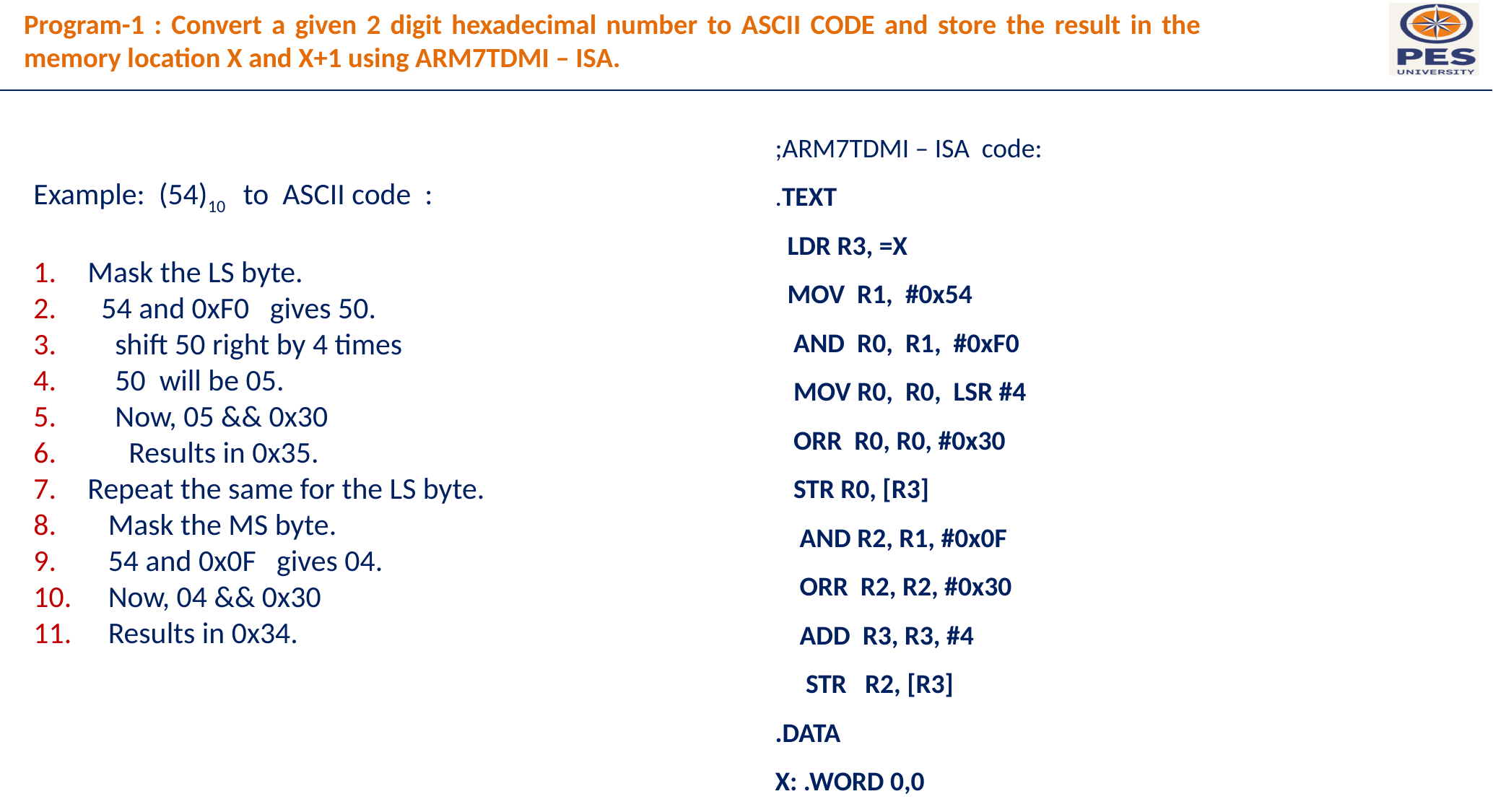

# Program-1 : Convert a given 2 digit hexadecimal number to ASCII CODE and store the result in the memory location X and X+1 using ARM7TDMI – ISA.
Example:  (54)10   to  ASCII code  :

Mask the LS byte.
  54 and 0xF0   gives 50.
    shift 50 right by 4 times
    50  will be 05.
    Now, 05 && 0x30
      Results in 0x35.
Repeat the same for the LS byte.
   Mask the MS byte.
   54 and 0x0F   gives 04.
   Now, 04 && 0x30
   Results in 0x34.

;ARM7TDMI – ISA  code:
.TEXT
  LDR R3, =X
  MOV  R1,  #0x54
   AND  R0,  R1,  #0xF0
   MOV R0,  R0,  LSR #4
   ORR  R0, R0, #0x30
   STR R0, [R3]
    AND R2, R1, #0x0F
    ORR  R2, R2, #0x30
    ADD  R3, R3, #4
     STR   R2, [R3]
.DATA
X: .WORD 0,0